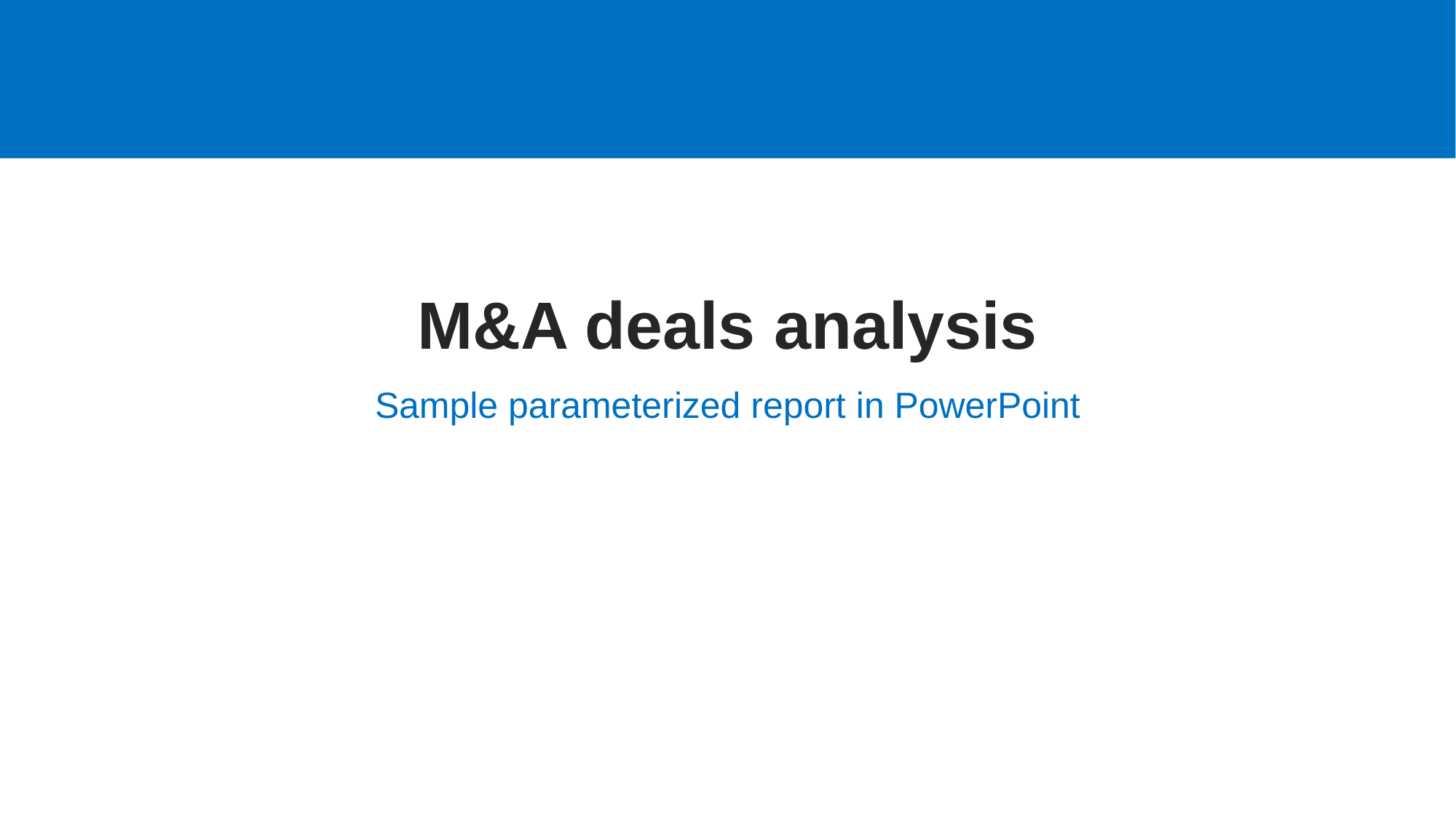

# M&A deals analysis
Sample parameterized report in PowerPoint